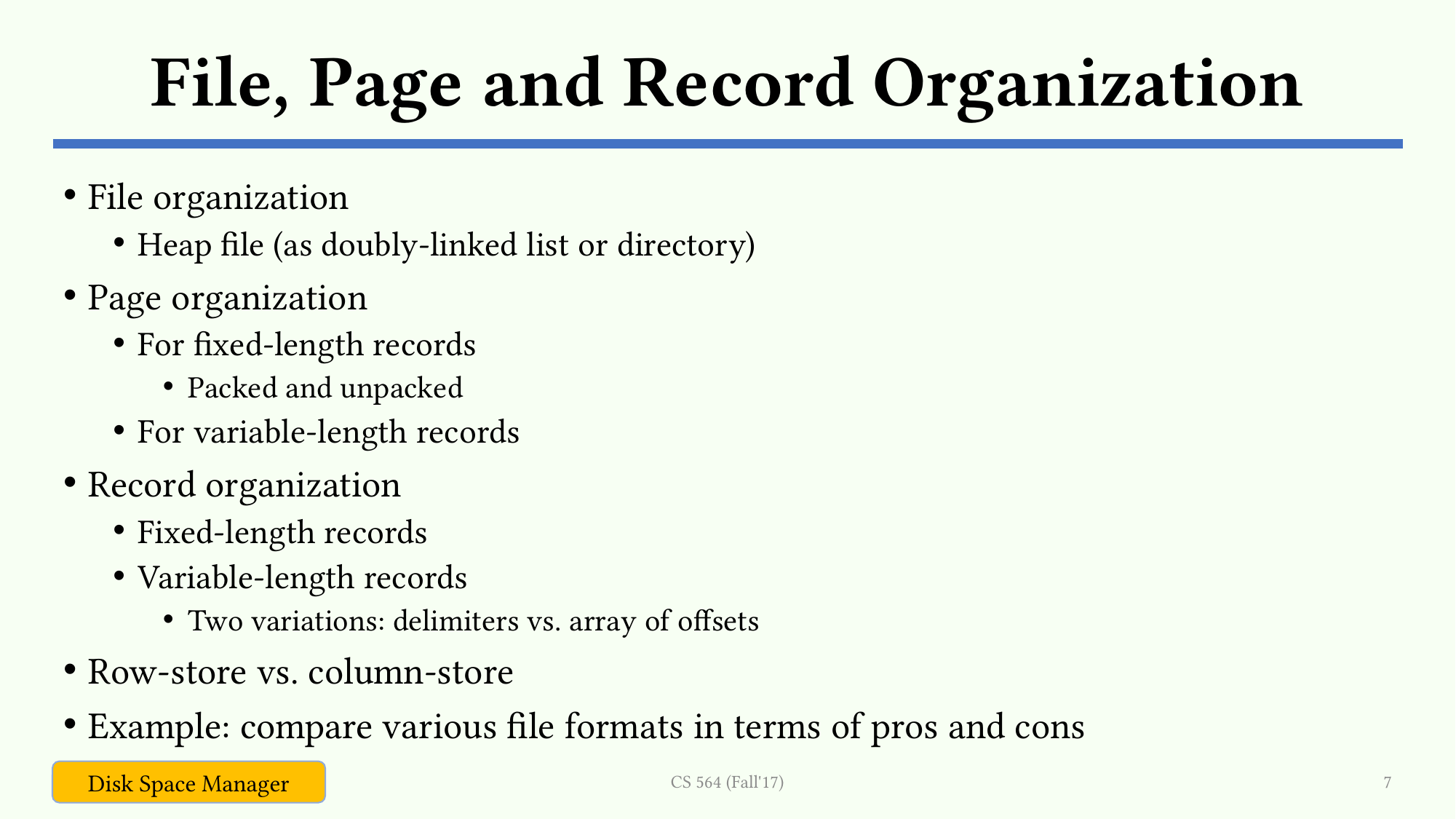

# File, Page and Record Organization
File organization
Heap file (as doubly-linked list or directory)
Page organization
For fixed-length records
Packed and unpacked
For variable-length records
Record organization
Fixed-length records
Variable-length records
Two variations: delimiters vs. array of offsets
Row-store vs. column-store
Example: compare various file formats in terms of pros and cons
CS 564 (Fall'17)
7
Disk Space Manager